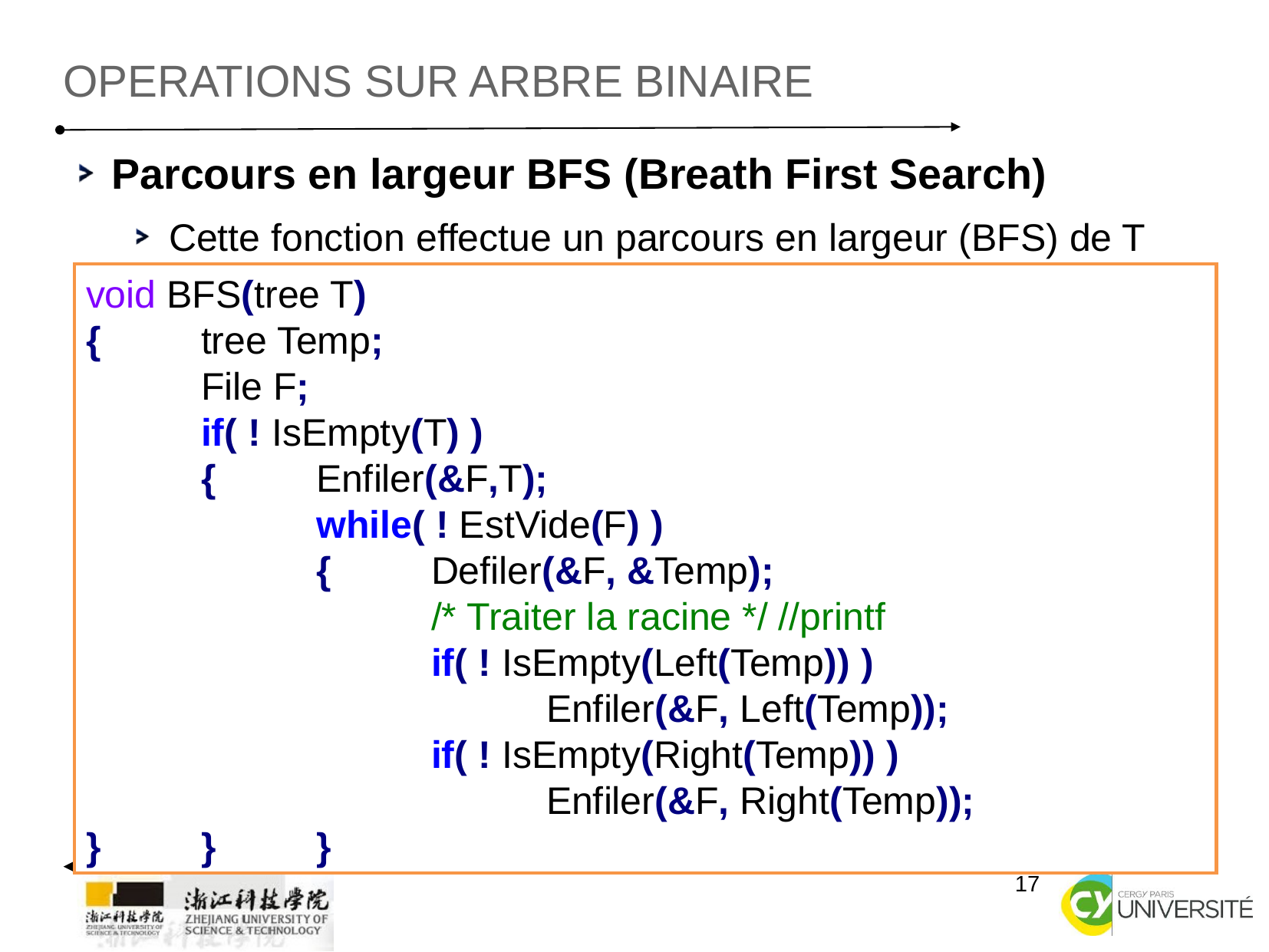

Operations sur arbre binaire
Parcours en largeur BFS (Breath First Search)
Cette fonction effectue un parcours en largeur (BFS) de T

void BFS(tree T)
{	tree Temp;
	File F;
	if( ! IsEmpty(T) )
	{	Enfiler(&F,T);
		while( ! EstVide(F) )
		{	Defiler(&F, &Temp);
			/* Traiter la racine */ //printf
			if( ! IsEmpty(Left(Temp)) )
				Enfiler(&F, Left(Temp));
			if( ! IsEmpty(Right(Temp)) )
				Enfiler(&F, Right(Temp));
}	}	}